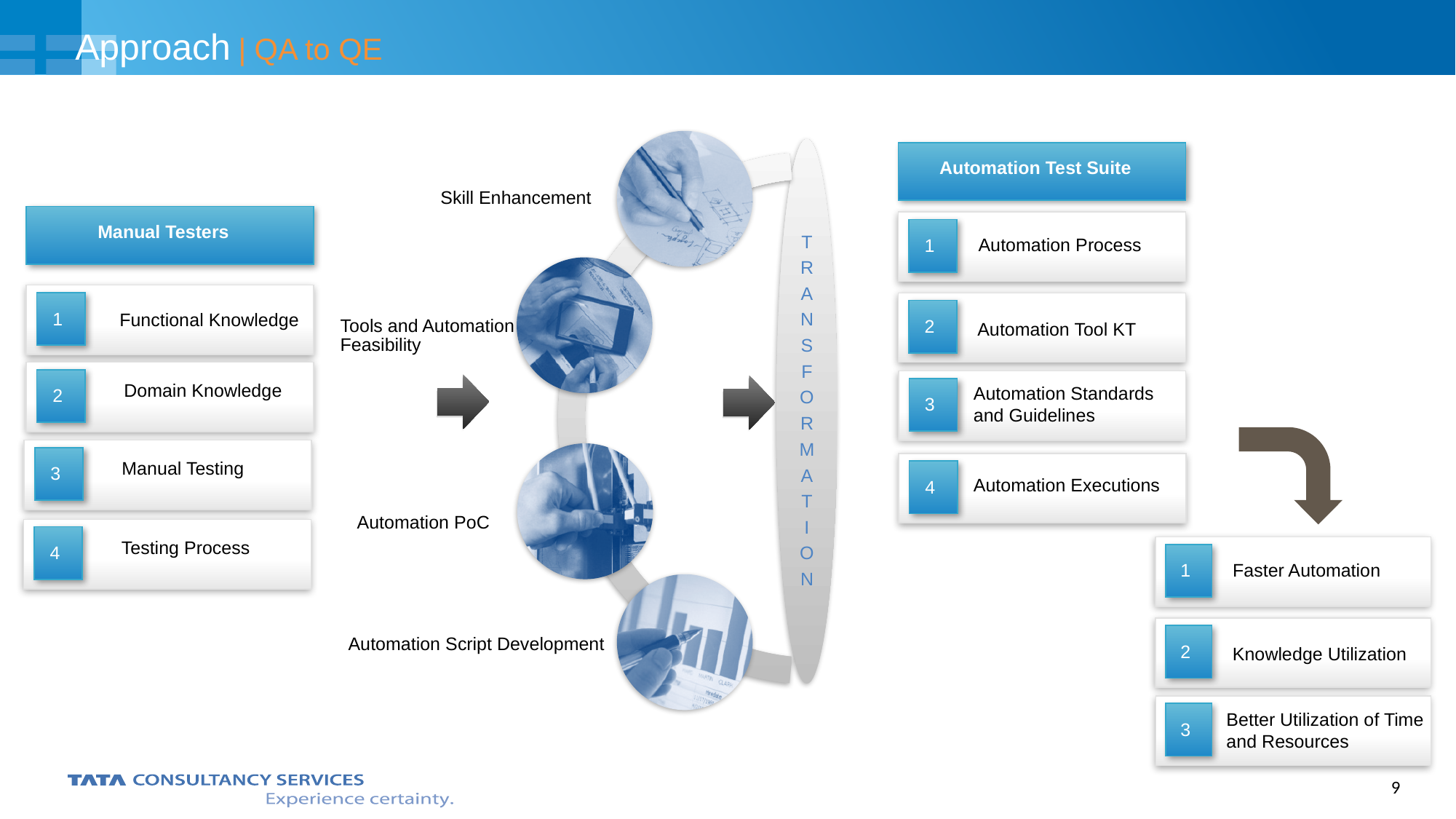

# Approach | QA to QE
T
R
A
N
S
F
O
R
M
A
T
I
O
N
Skill Enhancement
Tools and Automation Feasibility
Automation PoC
Automation Script Development

Automation Test Suite

Manual Testers

1
Automation Process

1
Functional Knowledge

2
Automation Tool KT

Domain Knowledge
2

Automation Standards
and Guidelines

3

Manual Testing
3

4
Automation Executions

Testing Process
4

1
Faster Automation

2
Knowledge Utilization

Better Utilization of Time and Resources

3